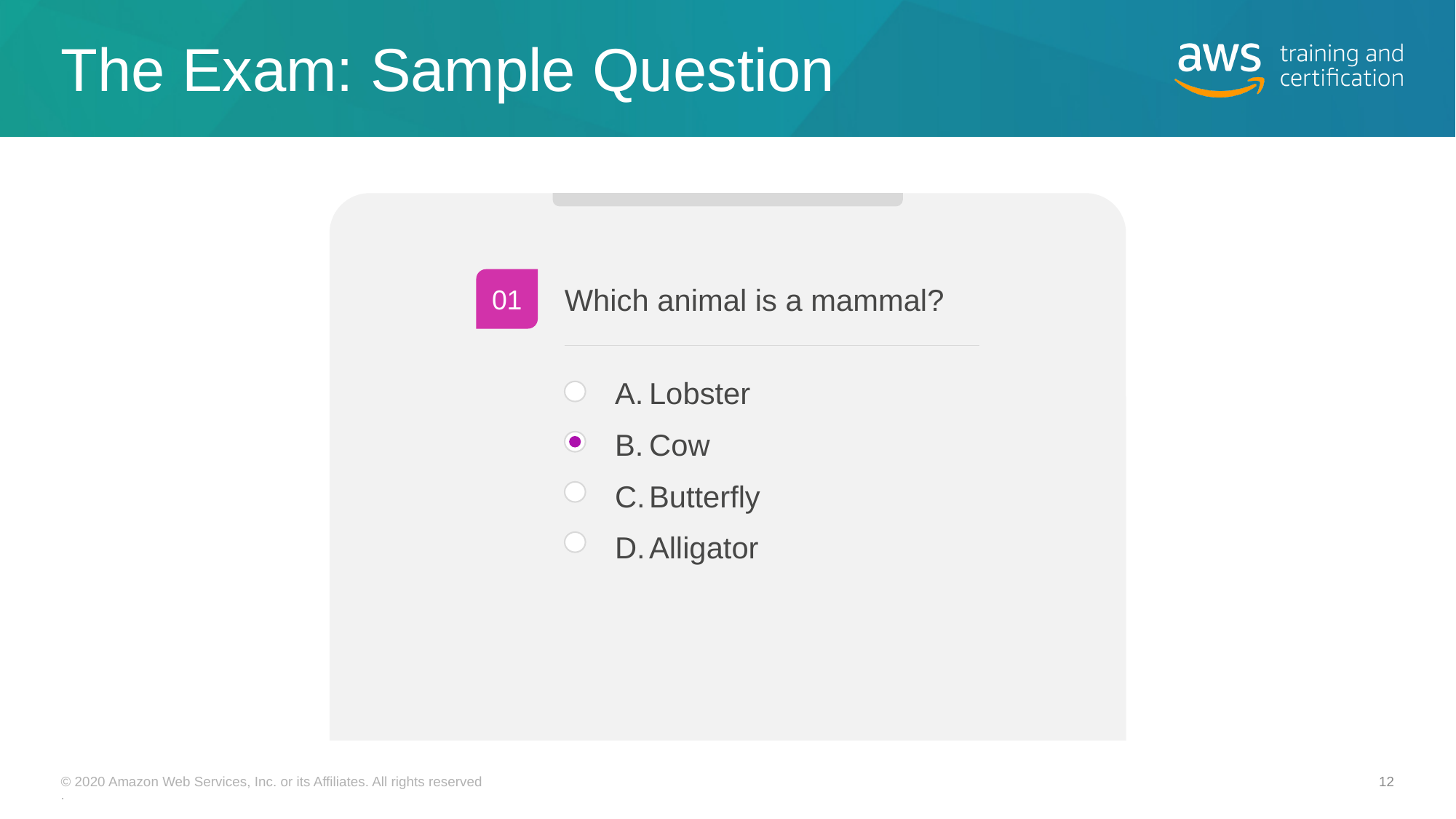

# The Exam: Sample Question

01
Which animal is a mammal?
Lobster
Cow
Butterfly
Alligator

© 2020 Amazon Web Services, Inc. or its Affiliates. All rights reserved.
12